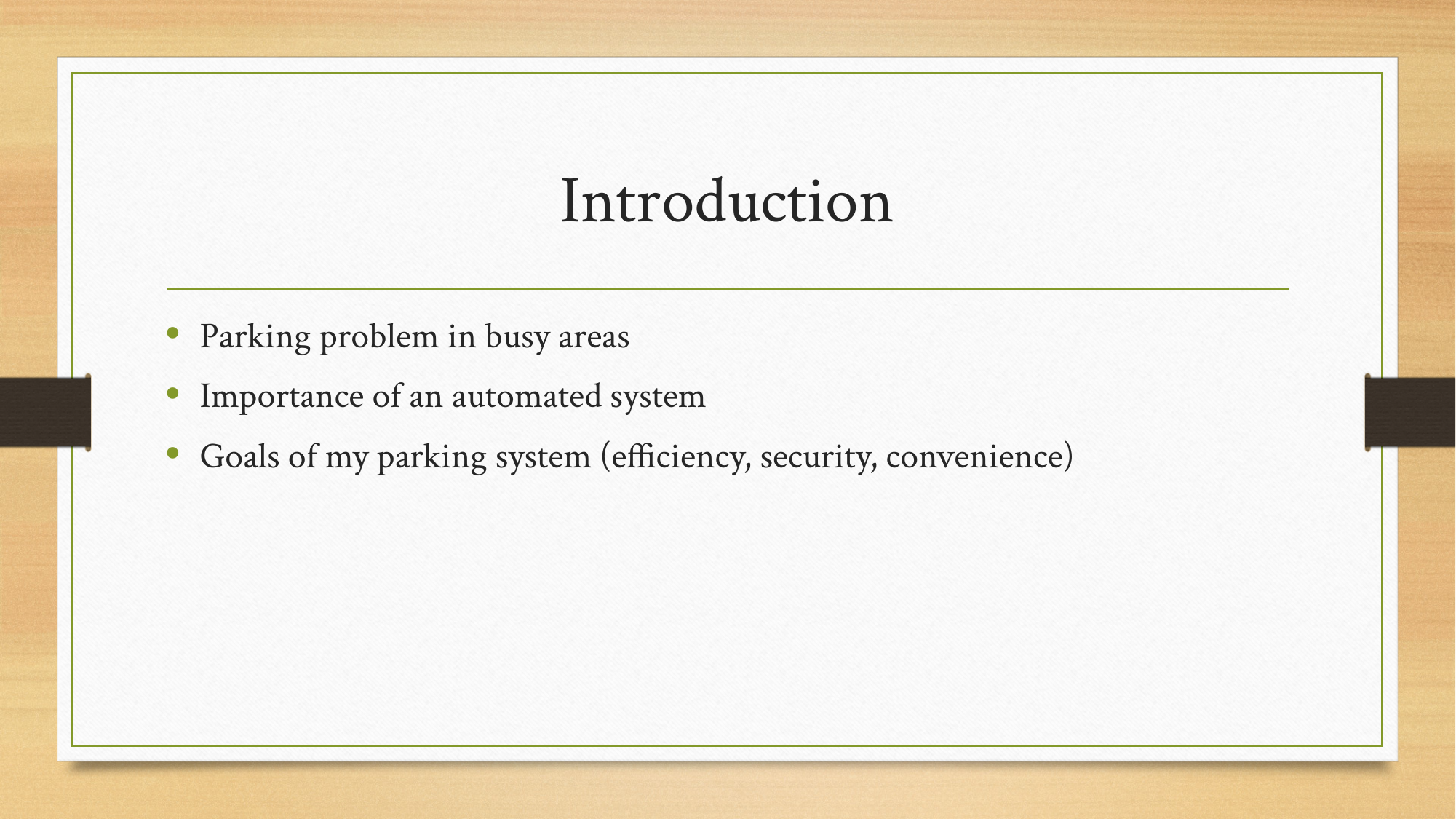

# Introduction
Parking problem in busy areas
Importance of an automated system
Goals of my parking system (efficiency, security, convenience)